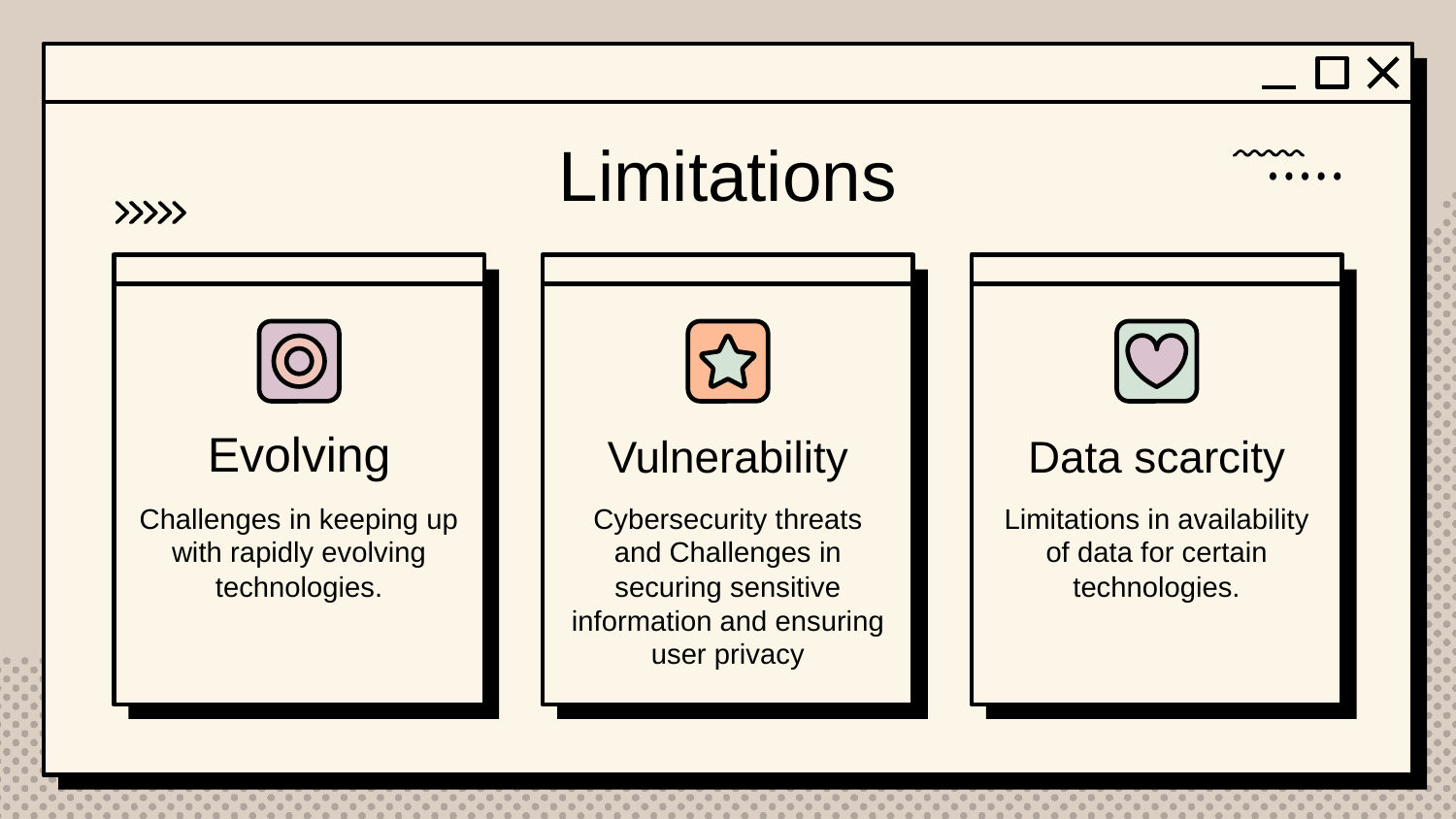

# Limitations

Vulnerability
Data scarcity
Evolving
Challenges in keeping up with rapidly evolving technologies.
Cybersecurity threats and Challenges in securing sensitive information and ensuring user privacy
Limitations in availability of data for certain technologies.